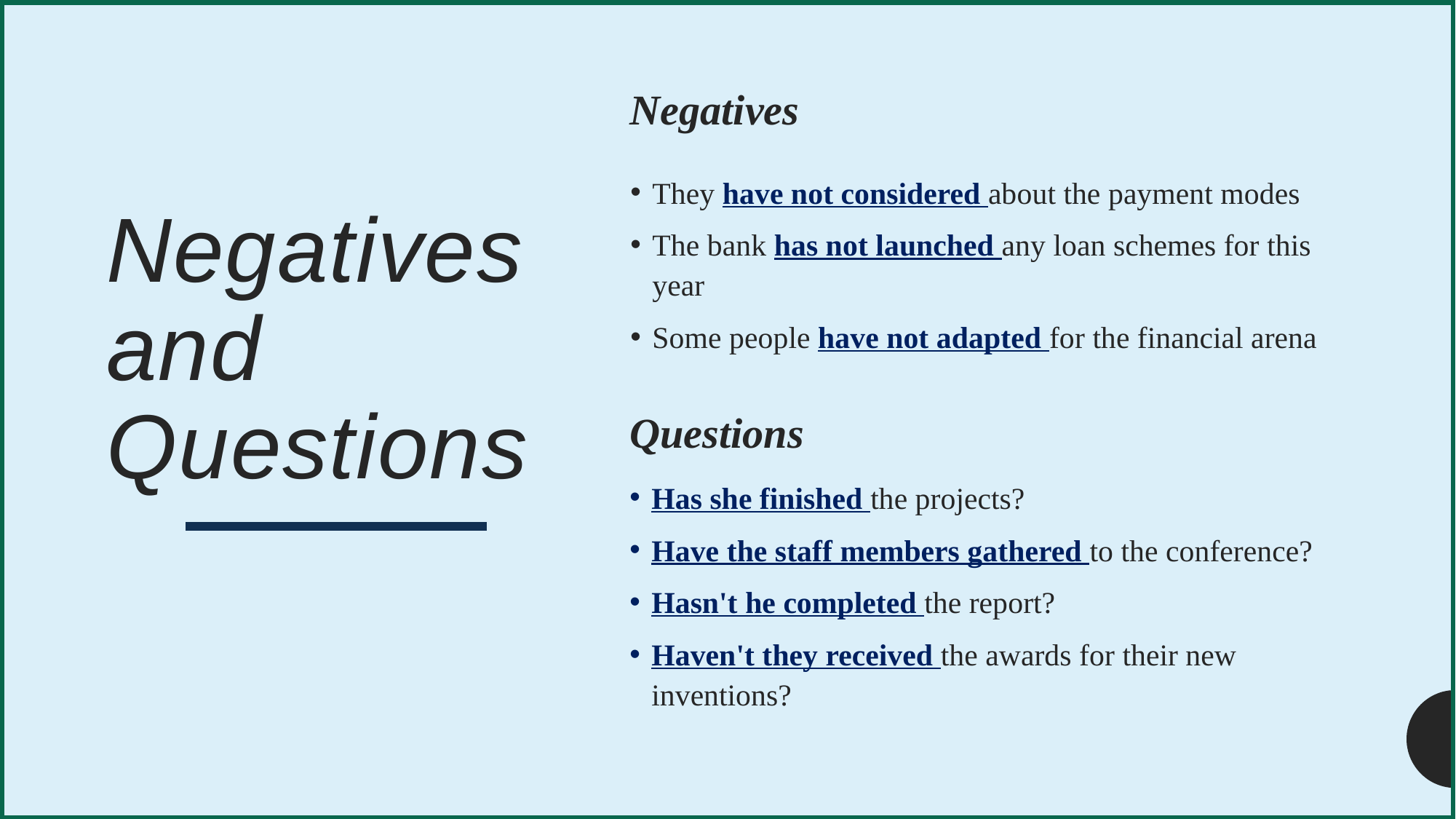

Negatives
They have not considered about the payment modes
The bank has not launched any loan schemes for this year
Some people have not adapted for the financial arena

# Negatives and Questions
Questions
Has she finished the projects?
Have the staff members gathered to the conference?
Hasn't he completed the report?
Haven't they received the awards for their new inventions?